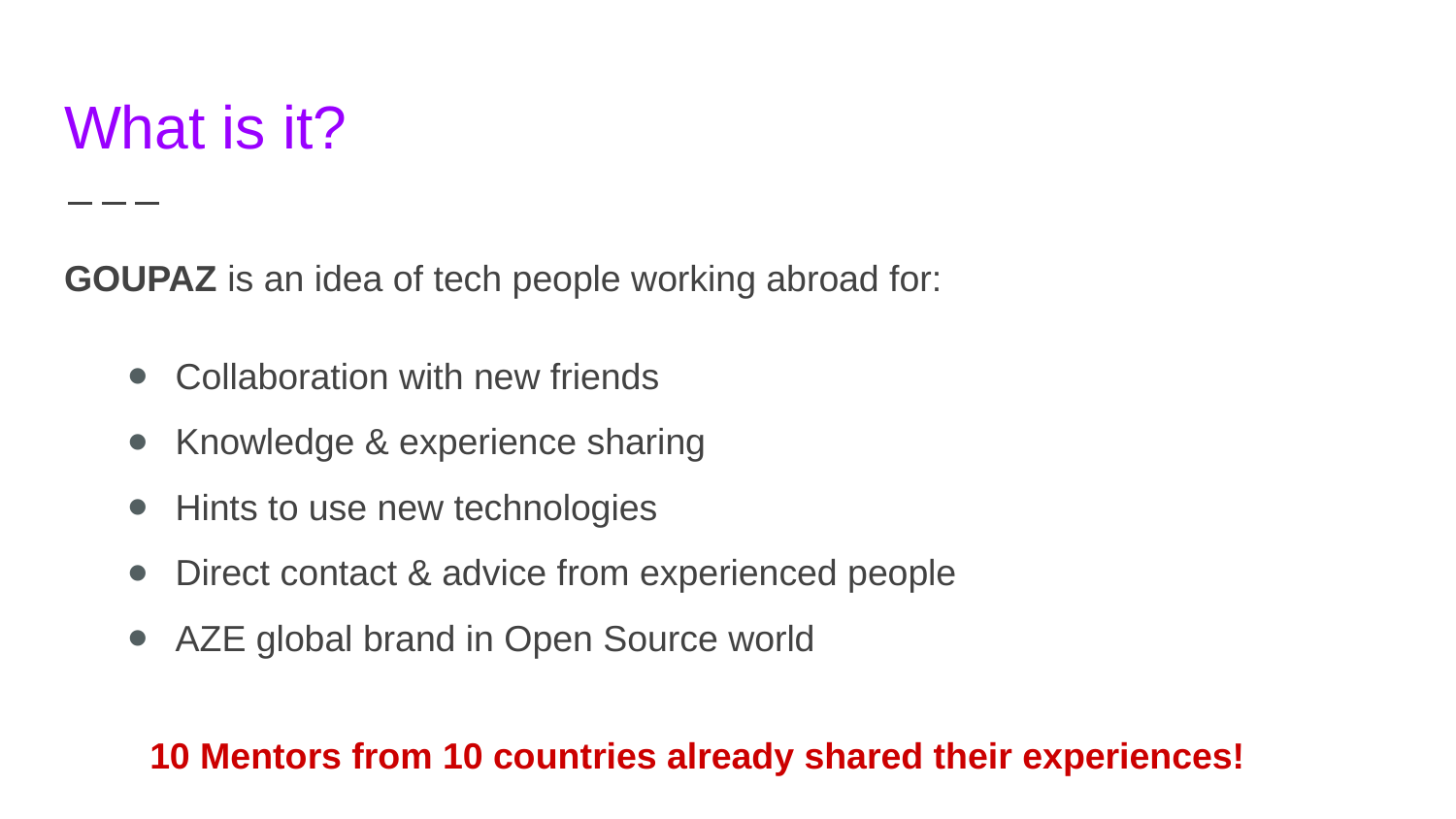

# What is it?
GOUPAZ is an idea of tech people working abroad for:
Collaboration with new friends
Knowledge & experience sharing
Hints to use new technologies
Direct contact & advice from experienced people
AZE global brand in Open Source world

10 Mentors from 10 countries already shared their experiences!